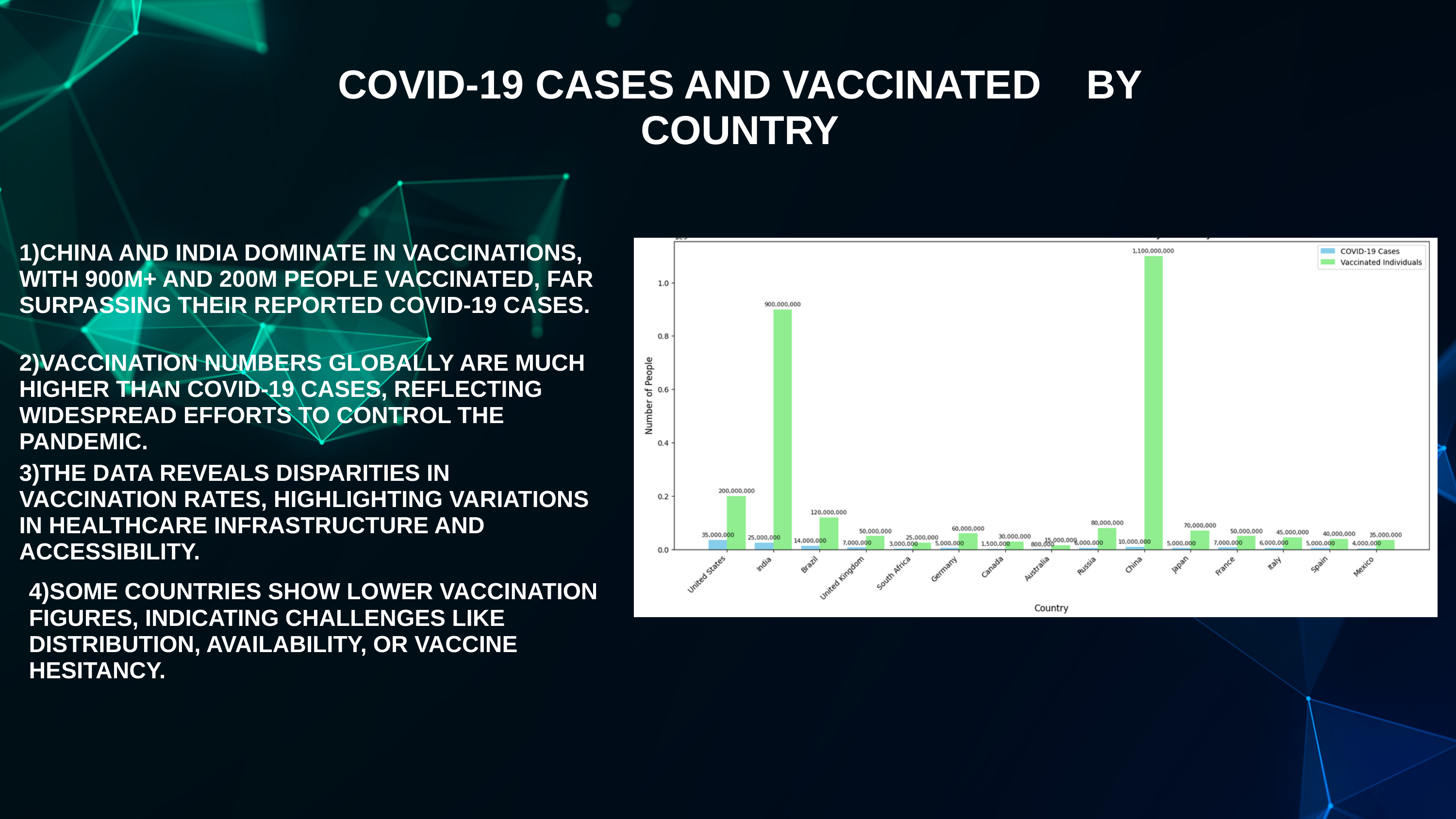

COVID-19 CASES AND VACCINATED    BY COUNTRY

1)CHINA AND INDIA DOMINATE IN VACCINATIONS, WITH 900M+ AND 200M PEOPLE VACCINATED, FAR SURPASSING THEIR REPORTED COVID-19 CASES.
2)VACCINATION NUMBERS GLOBALLY ARE MUCH HIGHER THAN COVID-19 CASES, REFLECTING WIDESPREAD EFFORTS TO CONTROL THE PANDEMIC.
3)THE DATA REVEALS DISPARITIES IN VACCINATION RATES, HIGHLIGHTING VARIATIONS IN HEALTHCARE INFRASTRUCTURE AND ACCESSIBILITY.
4)SOME COUNTRIES SHOW LOWER VACCINATION   FIGURES, INDICATING CHALLENGES LIKE DISTRIBUTION, AVAILABILITY, OR VACCINE HESITANCY.